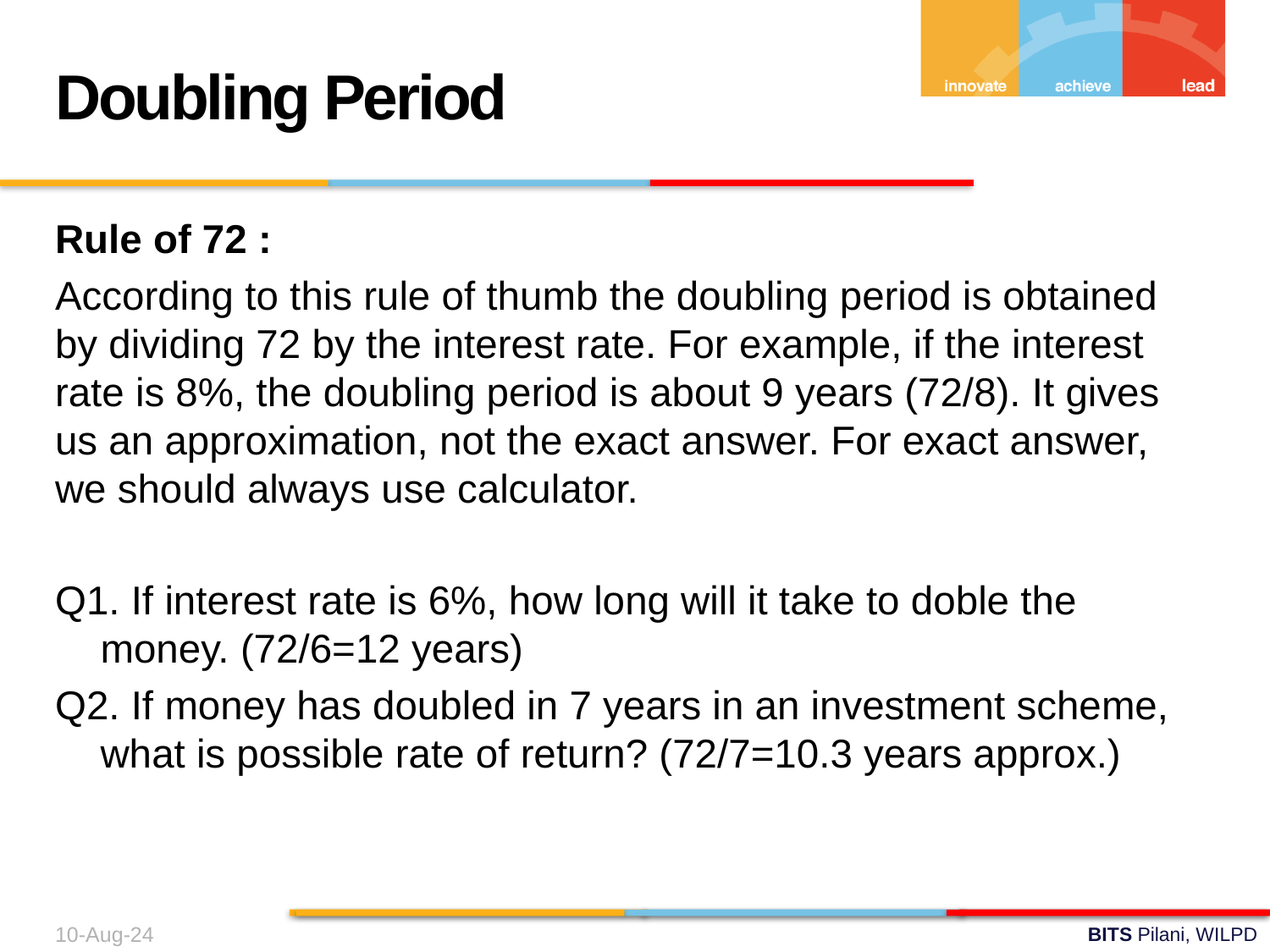

Doubling Period
Rule of 72 :
According to this rule of thumb the doubling period is obtained by dividing 72 by the interest rate. For example, if the interest rate is 8%, the doubling period is about 9 years (72/8). It gives us an approximation, not the exact answer. For exact answer, we should always use calculator.

Q1. If interest rate is 6%, how long will it take to doble the money. (72/6=12 years)
Q2. If money has doubled in 7 years in an investment scheme, what is possible rate of return? (72/7=10.3 years approx.)

10-Aug-24